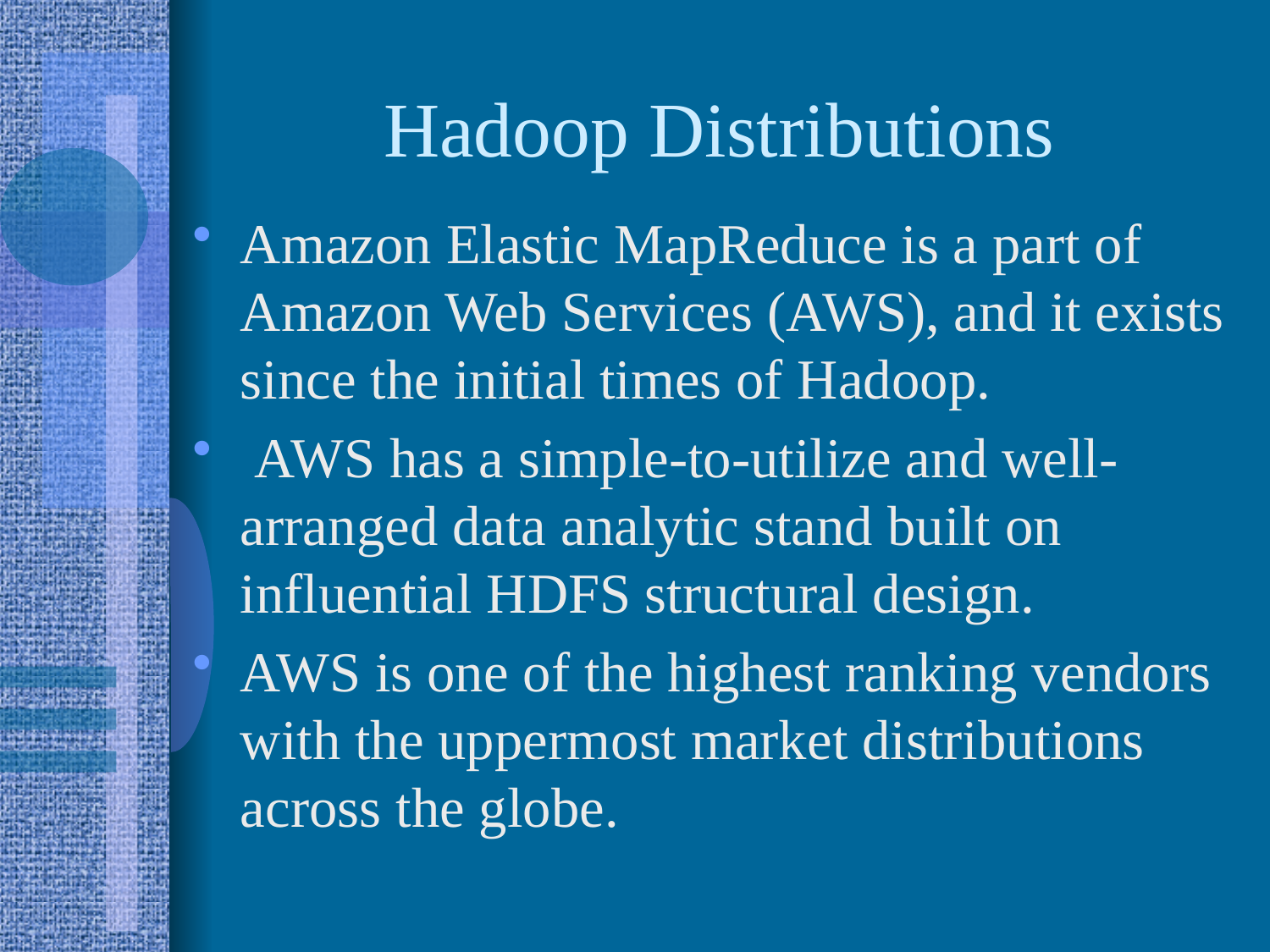

# Hadoop Distributions
Amazon Elastic MapReduce is a part of Amazon Web Services (AWS), and it exists since the initial times of Hadoop.
 AWS has a simple-to-utilize and well-arranged data analytic stand built on influential HDFS structural design.
AWS is one of the highest ranking vendors with the uppermost market distributions across the globe.